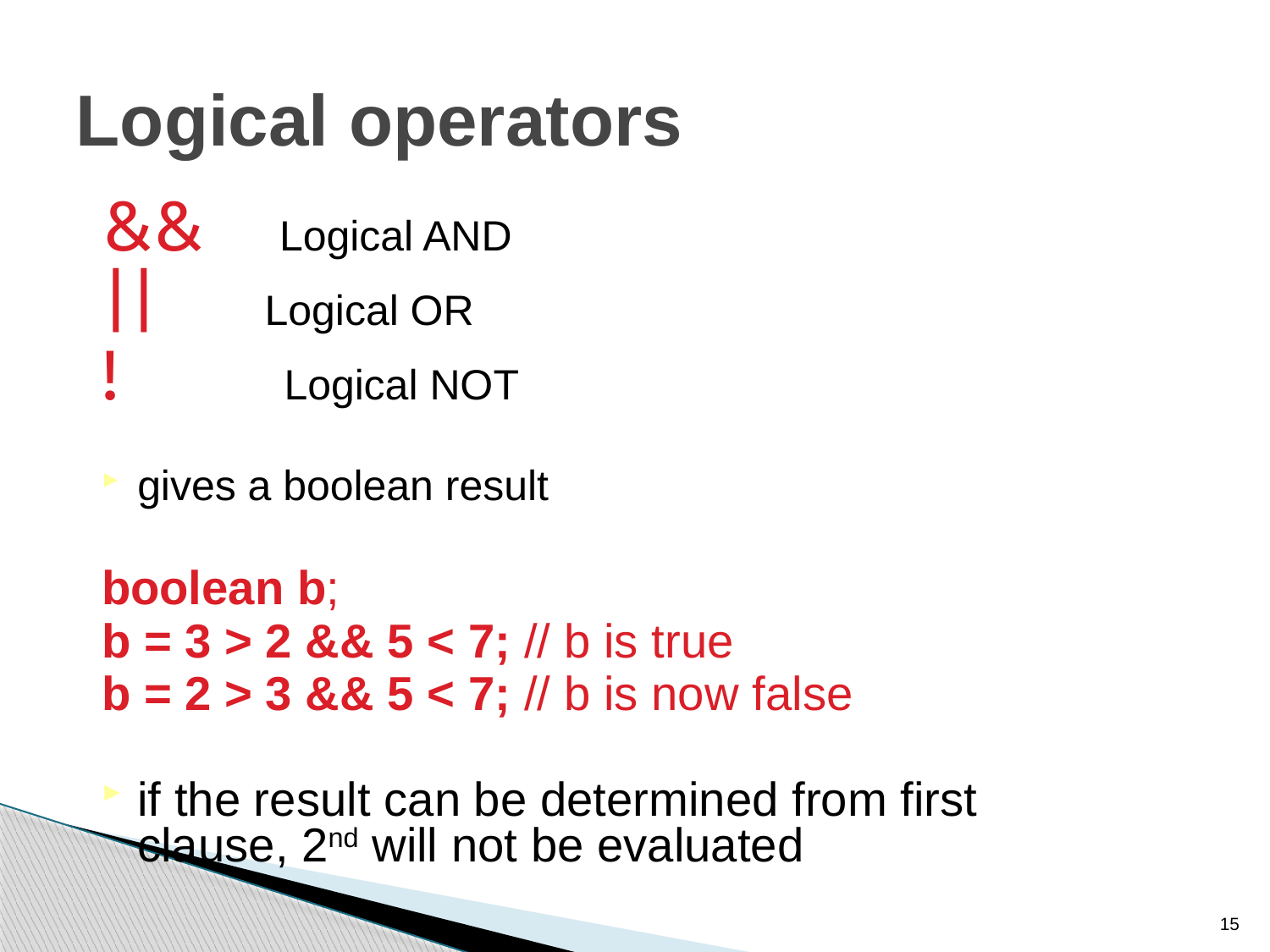

# Logical operators
&&     Logical AND
||         Logical OR
!              Logical NOT

gives a boolean result

boolean b;
b = 3 > 2 && 5 < 7; // b is true
b = 2 > 3 && 5 < 7; // b is now false

if the result can be determined from first clause, 2nd will not be evaluated
15